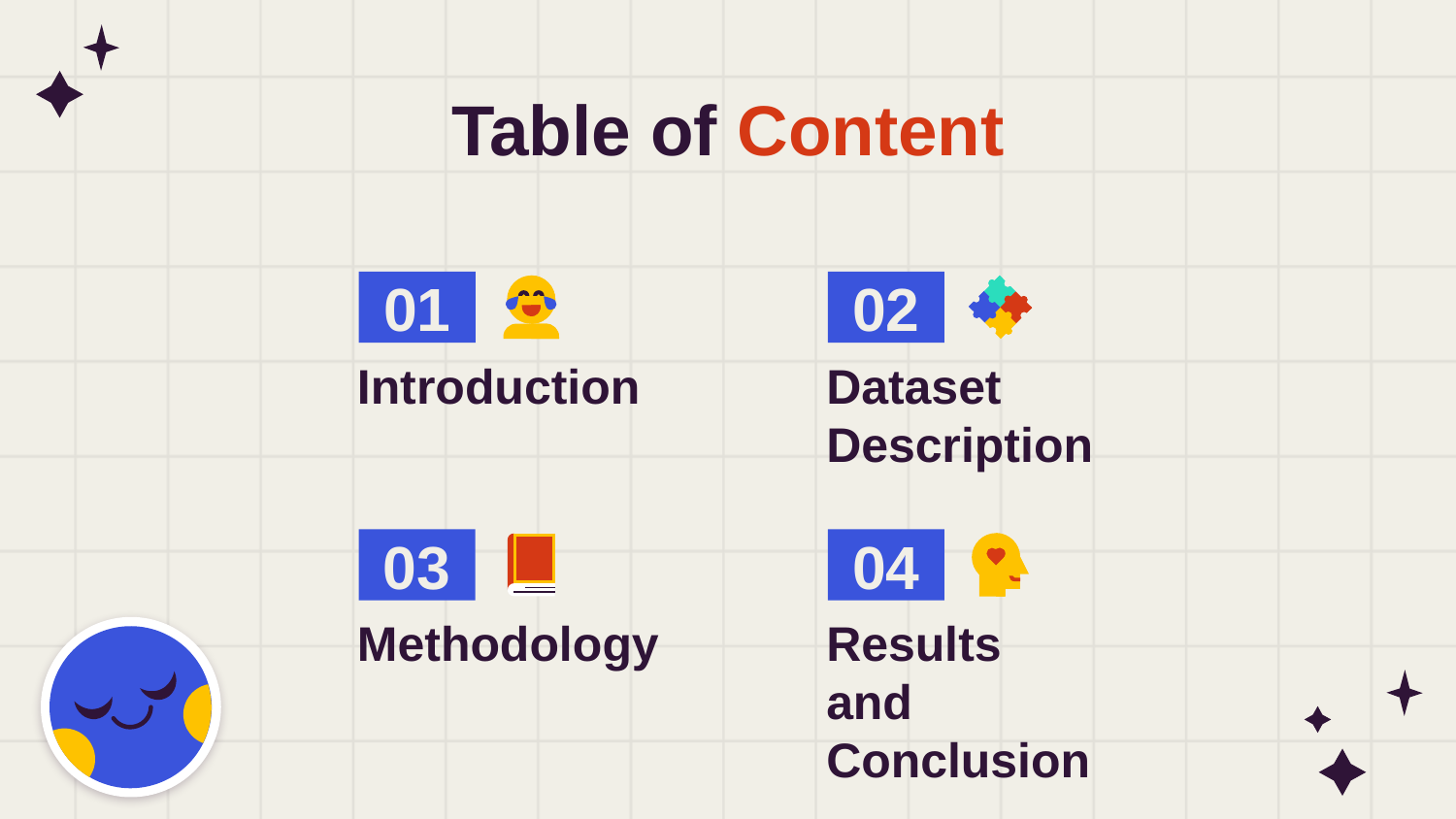

# Table of Content
01
02

Introduction
Dataset Description
03
04

Methodology
Results and Conclusion